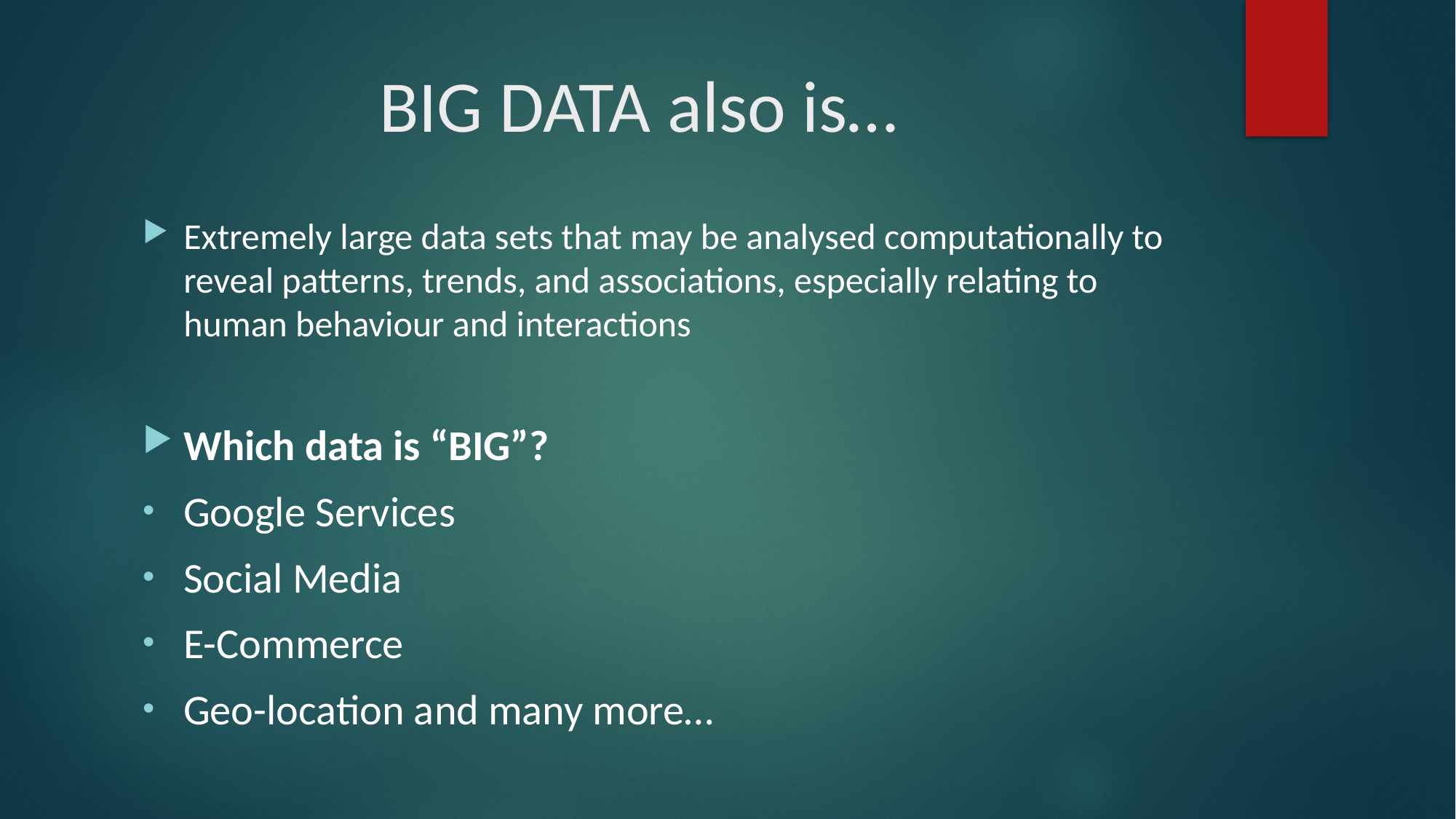

# BIG DATA also is…
Extremely large data sets that may be analysed computationally to reveal patterns, trends, and associations, especially relating to human behaviour and interactions

Which data is “BIG”?
Google Services
Social Media
E-Commerce
Geo-location and many more…